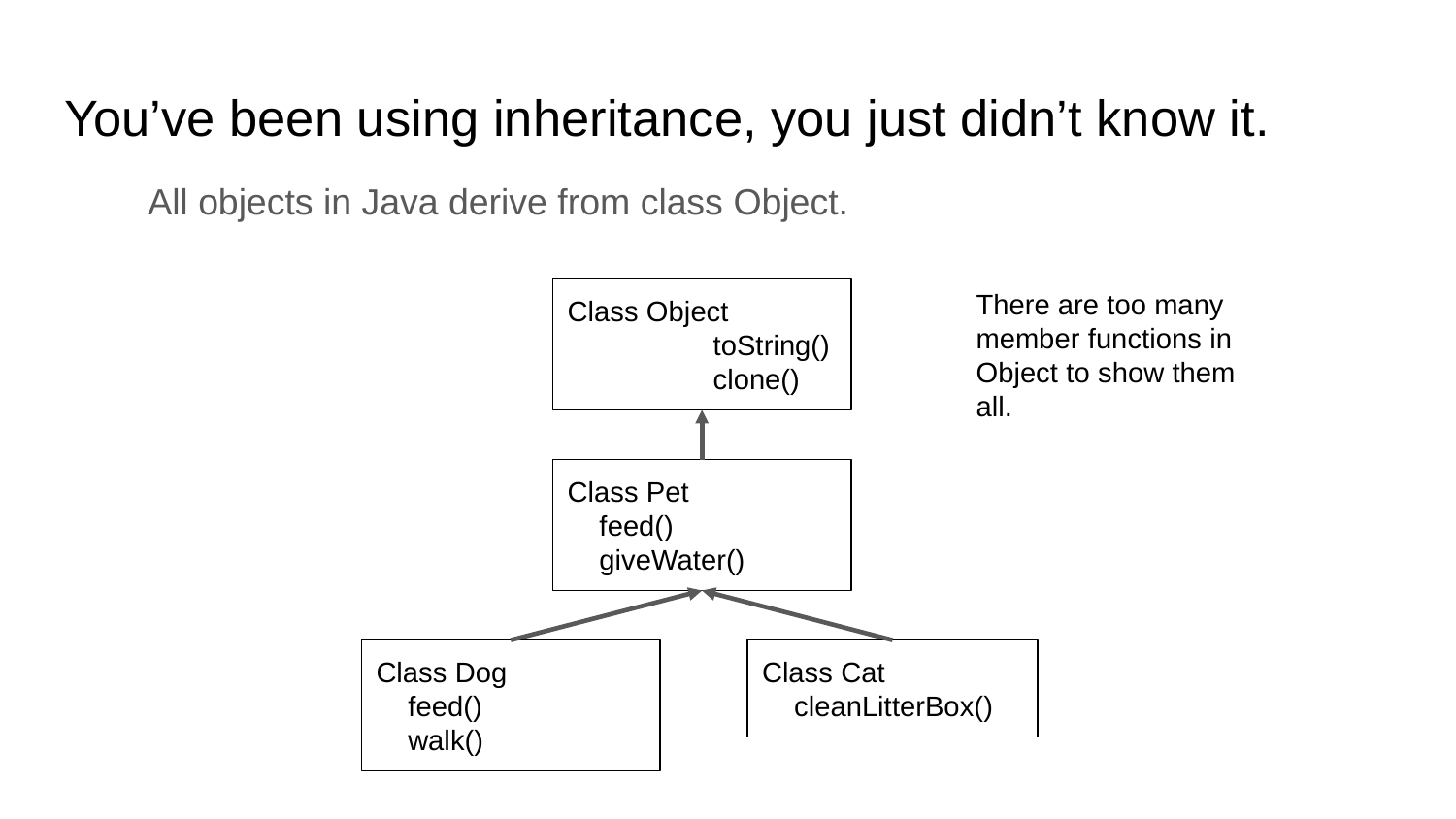

# You’ve been using inheritance, you just didn’t know it.
All objects in Java derive from class Object.
There are too many member functions in Object to show them all.
Class Object
	toString()
	clone()
Class Pet
    feed()
    giveWater()
Class Dog
    feed()
    walk()
Class Cat
    cleanLitterBox()